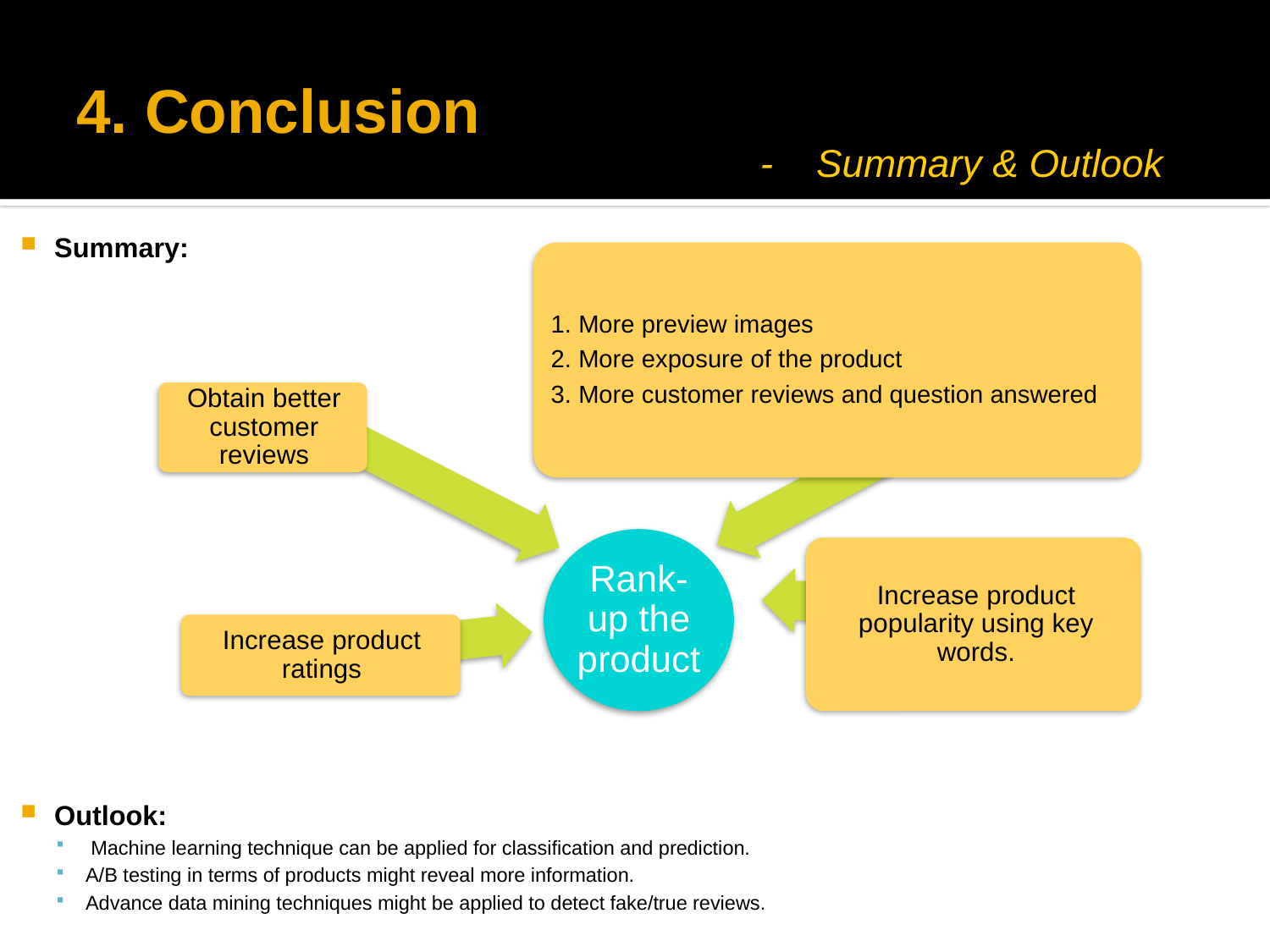

# 4. Conclusion
-    Summary & Outlook
Summary:

Outlook:
 Machine learning technique can be applied for classification and prediction.
A/B testing in terms of products might reveal more information.
Advance data mining techniques might be applied to detect fake/true reviews.

Rank-up the product
Increase product ratings
Obtain better customer reviews
Increase product popularity using key words.
1. More preview images
2. More exposure of the product
3. More customer reviews and question answered